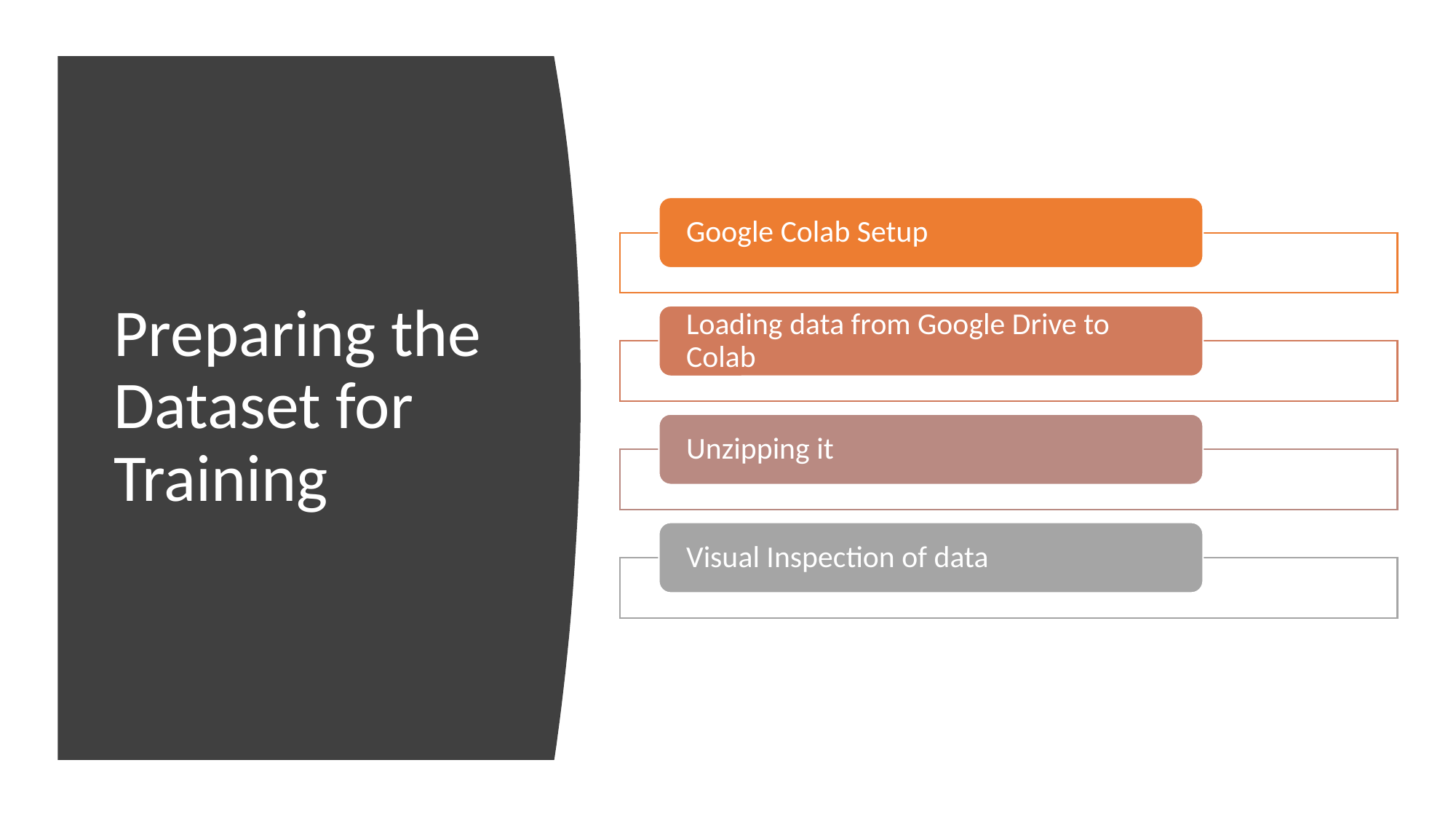

Google Colab Setup
Loading data from Google Drive to Colab
Unzipping it
Visual Inspection of data

# Preparing the Dataset for Training